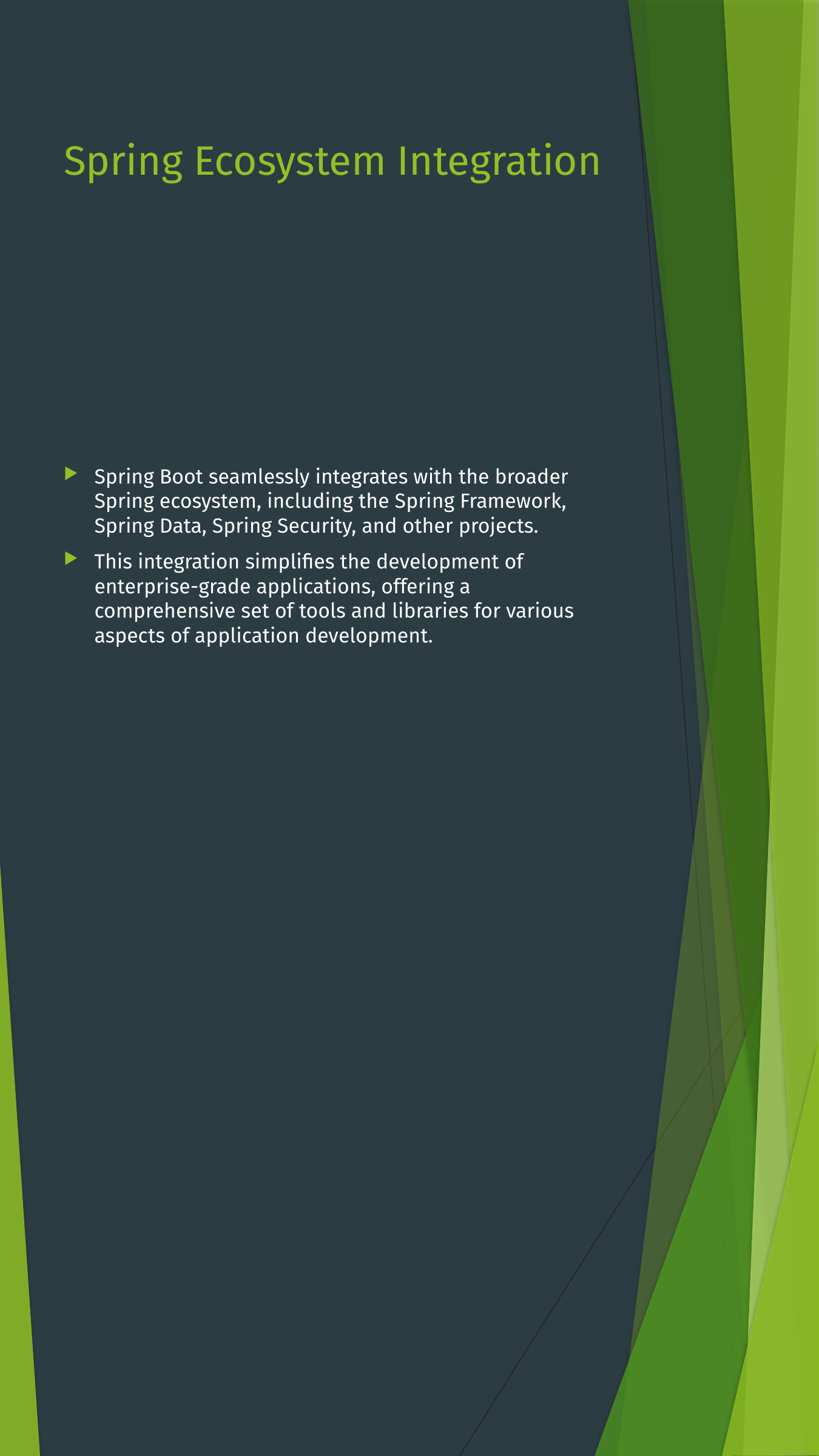

# Spring Ecosystem Integration
Spring Boot seamlessly integrates with the broader Spring ecosystem, including the Spring Framework, Spring Data, Spring Security, and other projects.
This integration simplifies the development of enterprise-grade applications, offering a comprehensive set of tools and libraries for various aspects of application development.